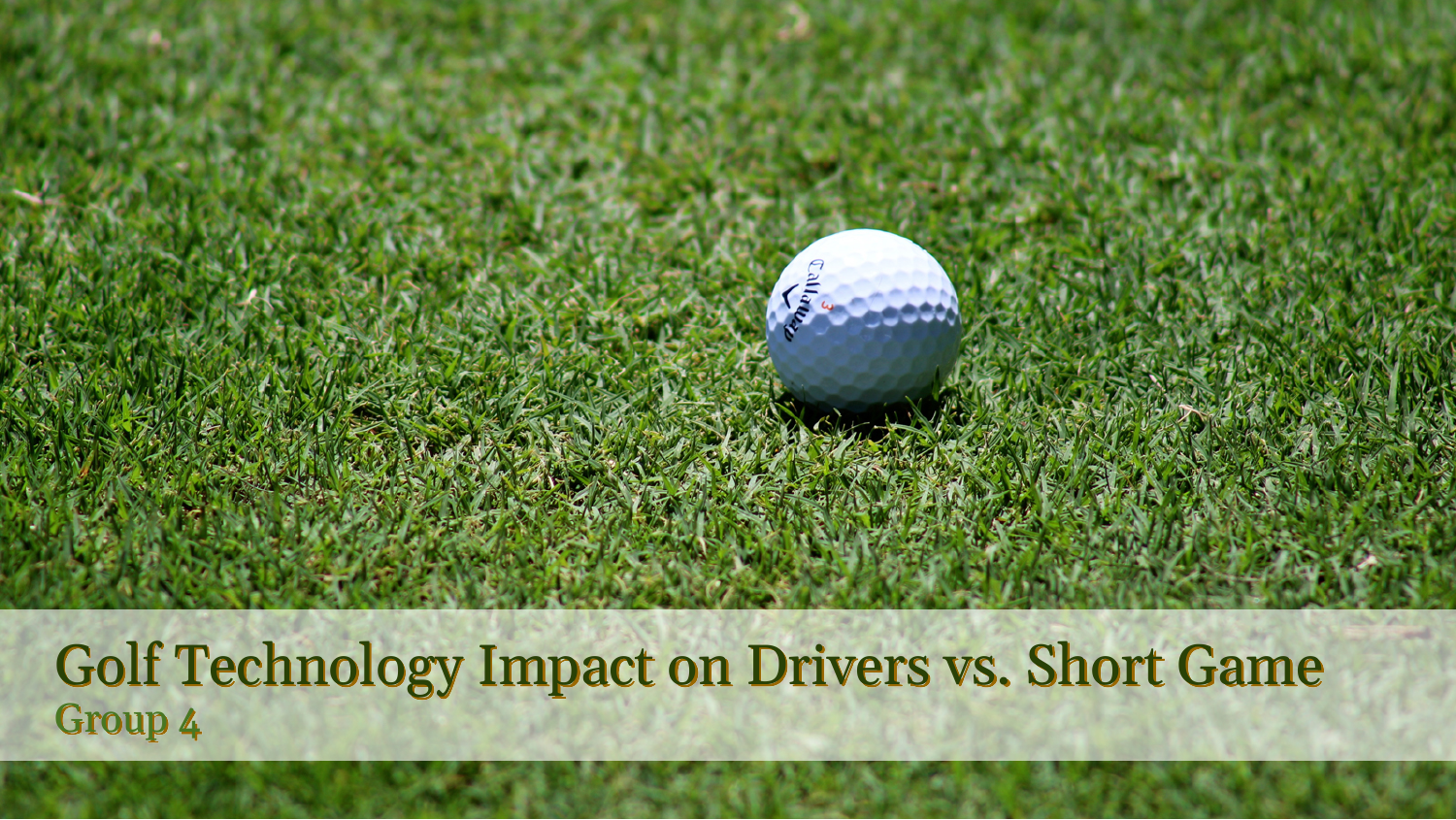

# Golf Technology Impact on Drivers vs. Short Game
Group 4